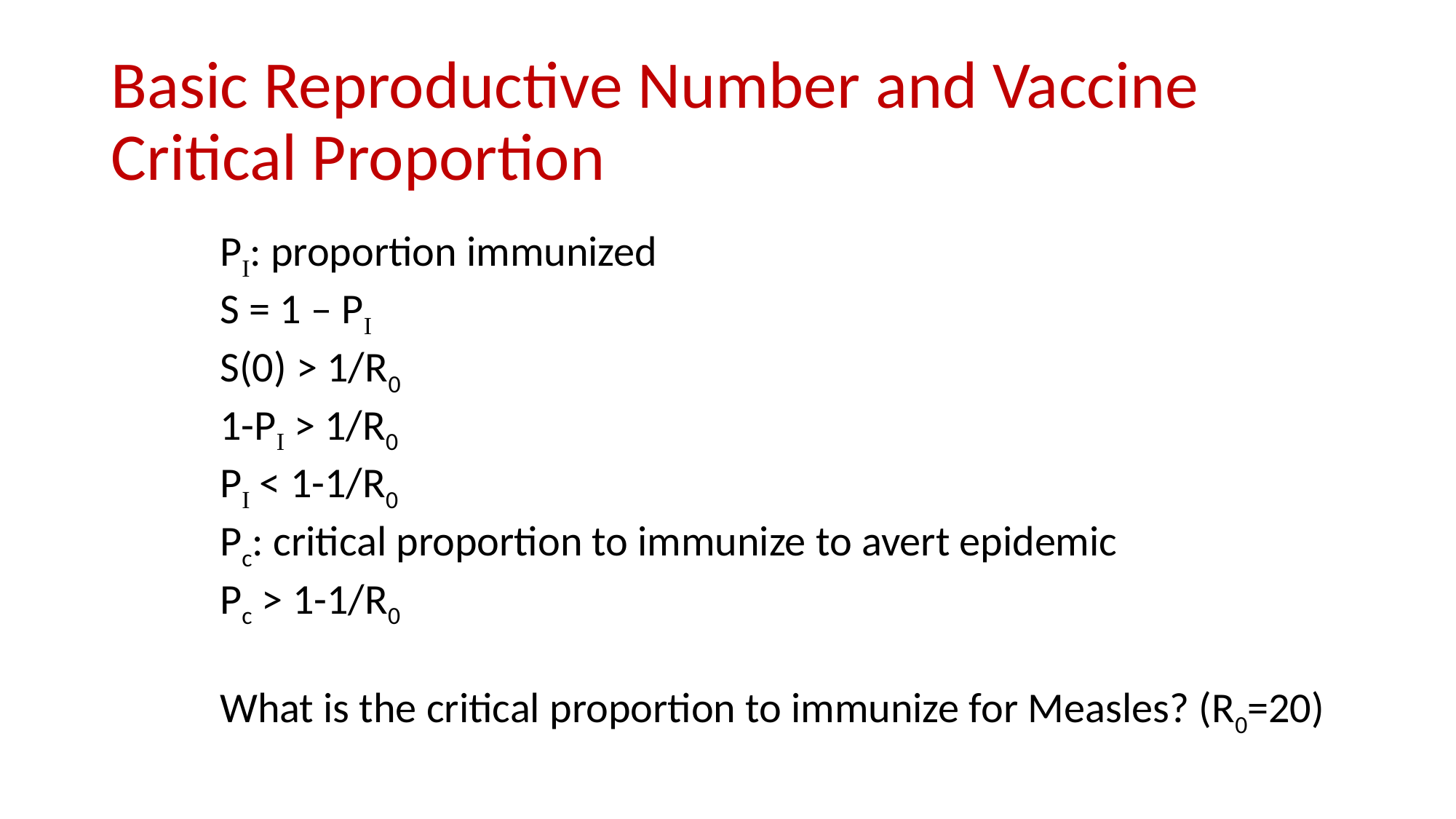

# Basic Reproductive Number and Vaccine Critical Proportion
	PI: proportion immunized
	S = 1 – PI
	S(0) > 1/R0
	1-PI > 1/R0
	PI < 1-1/R0
	Pc: critical proportion to immunize to avert epidemic
	Pc > 1-1/R0

	What is the critical proportion to immunize for Measles? (R0=20)